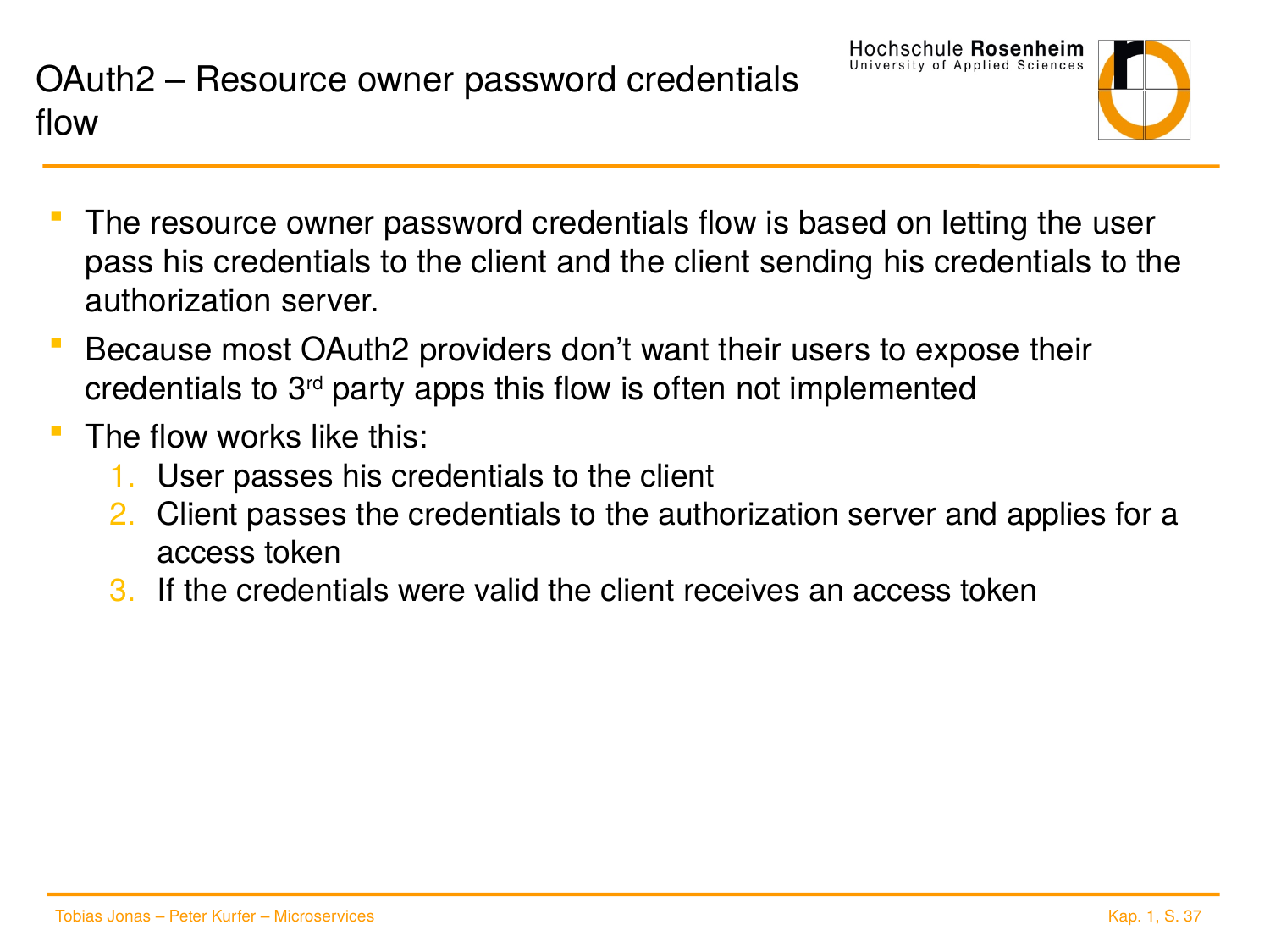

# OAuth2 – Resource owner password credentials flow
The resource owner password credentials flow is based on letting the user pass his credentials to the client and the client sending his credentials to the authorization server.
Because most OAuth2 providers don’t want their users to expose their credentials to 3rd party apps this flow is often not implemented
The flow works like this:
User passes his credentials to the client
Client passes the credentials to the authorization server and applies for a access token
If the credentials were valid the client receives an access token